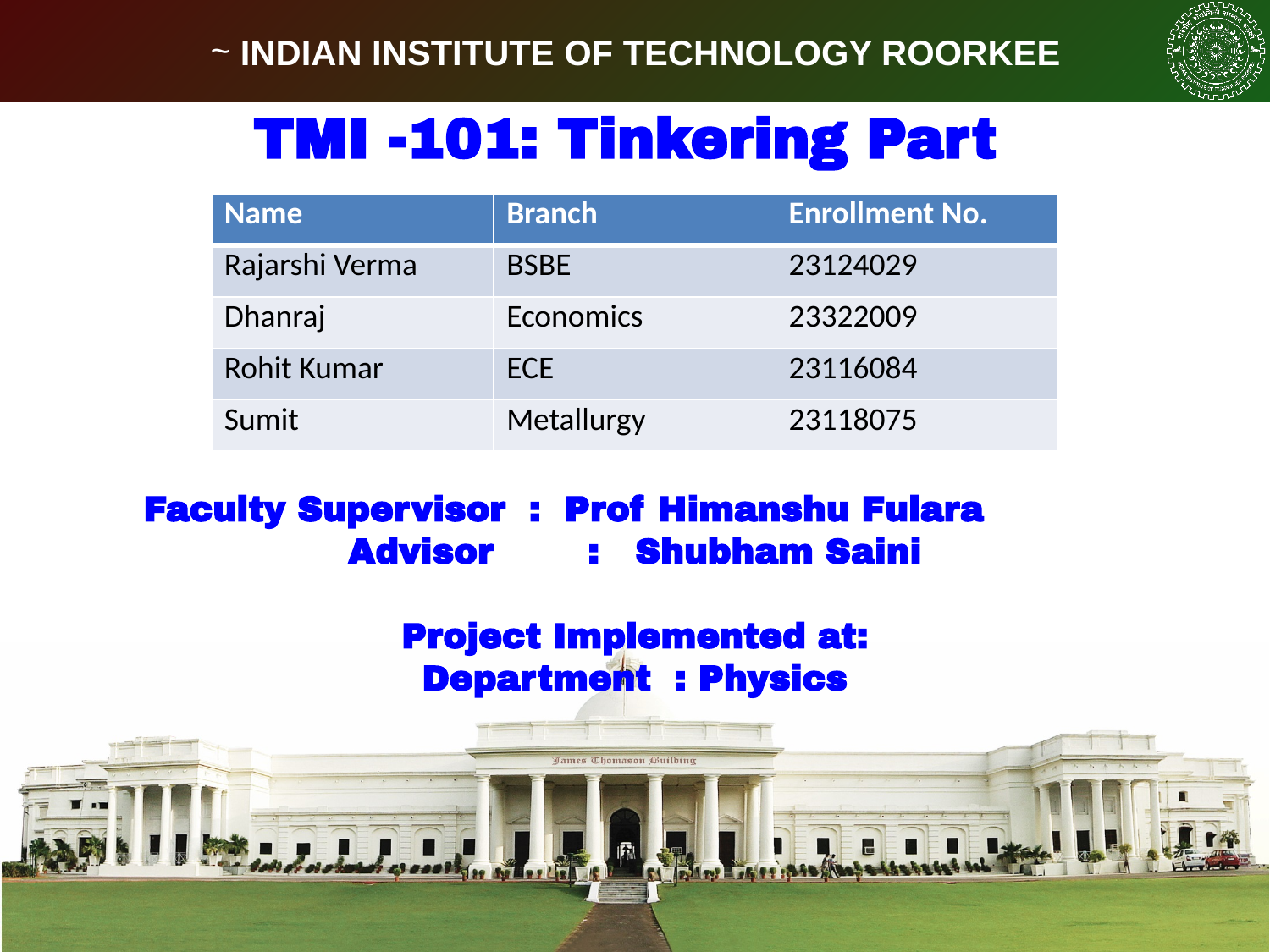

TMI -101: Tinkering Part
Tinkering Project Title:

Team Member Details

Faculty Supervisor  :  Prof Himanshu Fulara             Advisor        :   Shubham Saini

Project Implemented at:
Department  : Physics
| Name | Branch | Enrollment No. |
| --- | --- | --- |
| Rajarshi Verma | BSBE | 23124029 |
| Dhanraj | Economics | 23322009 |
| Rohit Kumar | ECE | 23116084 |
| Sumit | Metallurgy | 23118075 |